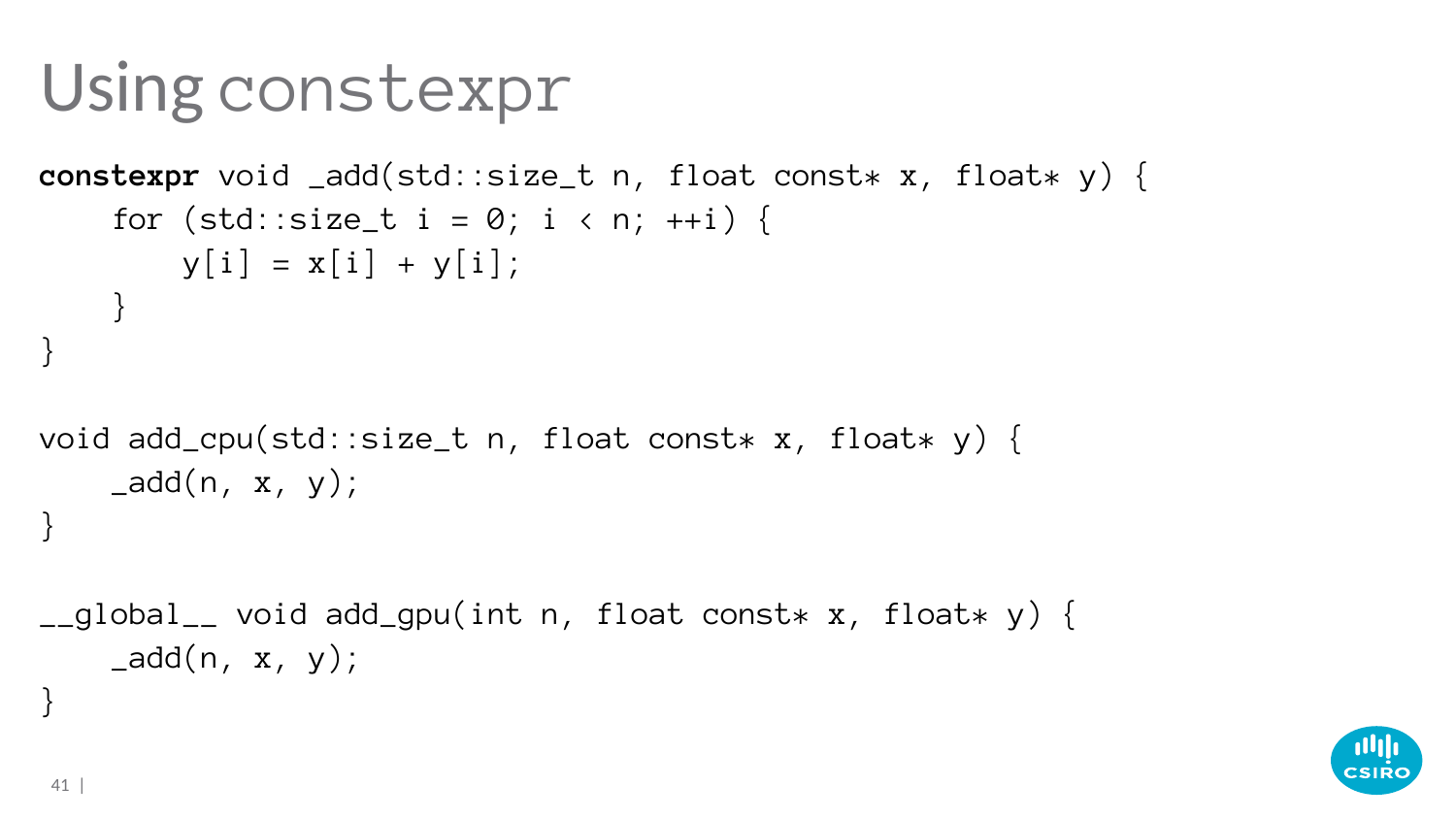

# Using constexpr
constexpr void _add(std::size_t n, float const* x, float* y) {
    for (std::size_t i = 0; i < n; ++i) {
        y[i] = x[i] + y[i];
    }
}

void add_cpu(std::size_t n, float const* x, float* y) {
    _add(n, x, y);
}

__global__ void add_gpu(int n, float const* x, float* y) {
    _add(n, x, y);
}

41  |